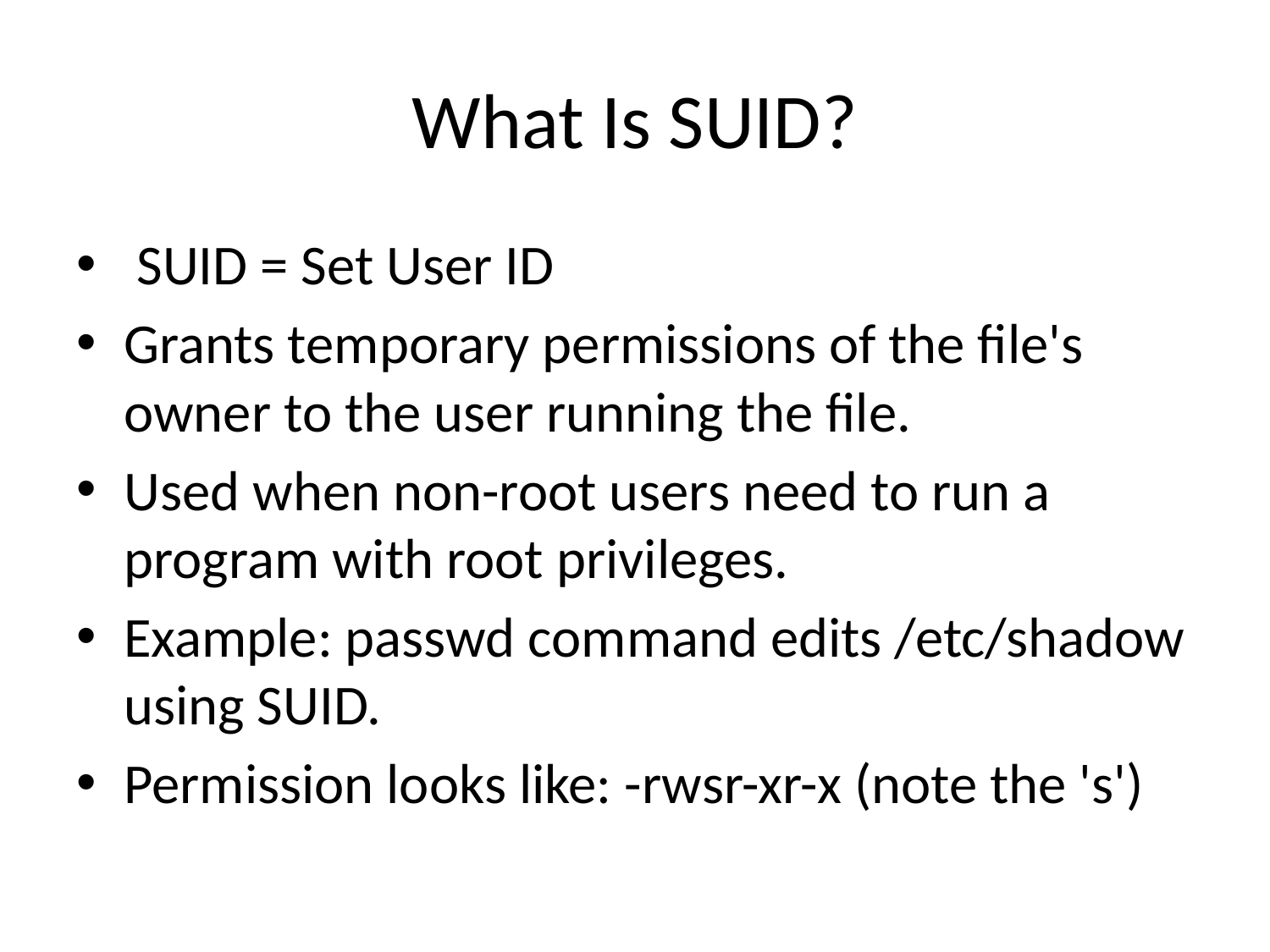

# What Is SUID?
 SUID = Set User ID
Grants temporary permissions of the file's owner to the user running the file.
Used when non-root users need to run a program with root privileges.
Example: passwd command edits /etc/shadow using SUID.
Permission looks like: -rwsr-xr-x (note the 's')